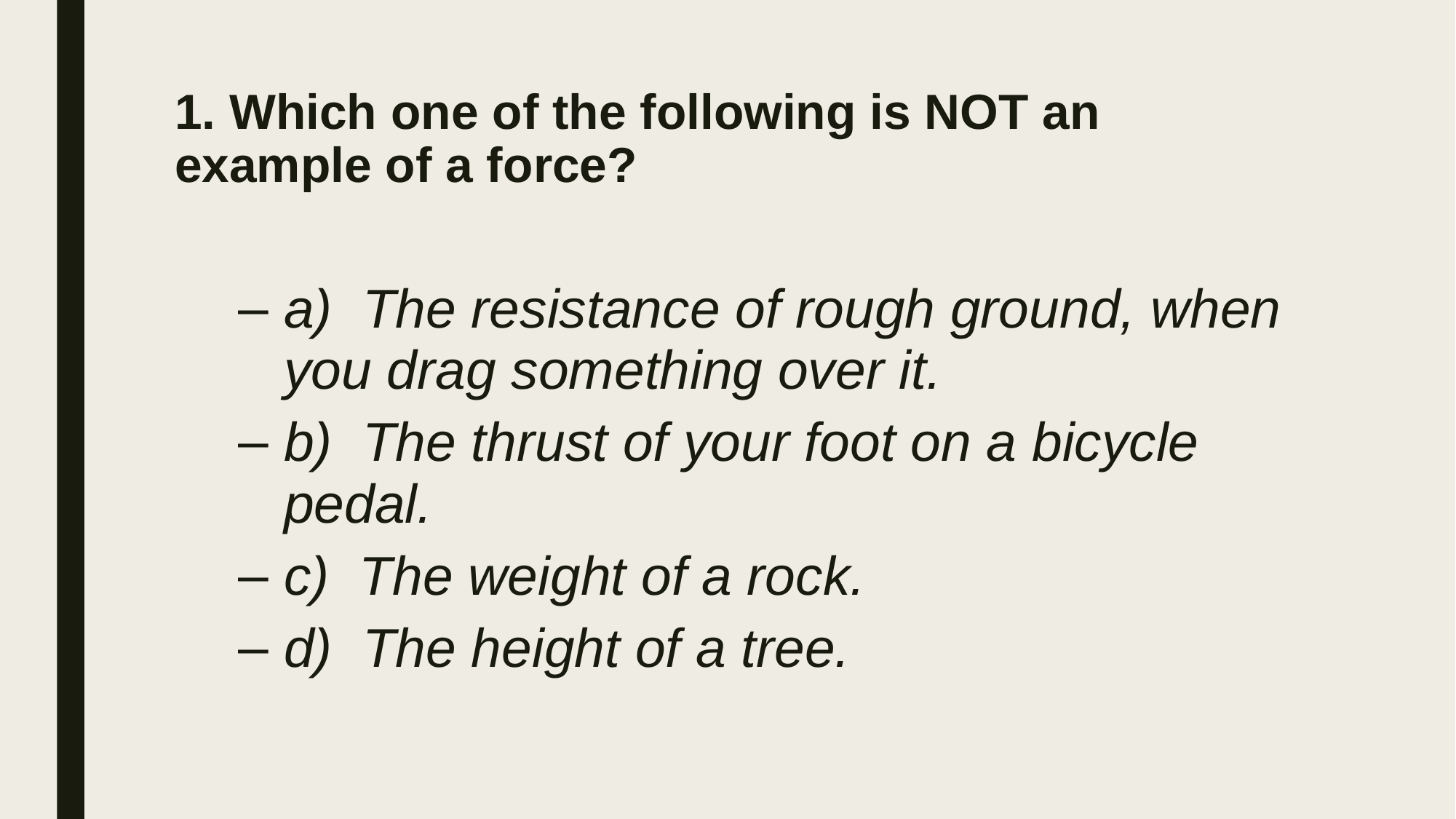

# 1. Which one of the following is NOT an example of a force?
a)  The resistance of rough ground, when you drag something over it.
b)  The thrust of your foot on a bicycle pedal.
c)  The weight of a rock.
d)  The height of a tree.